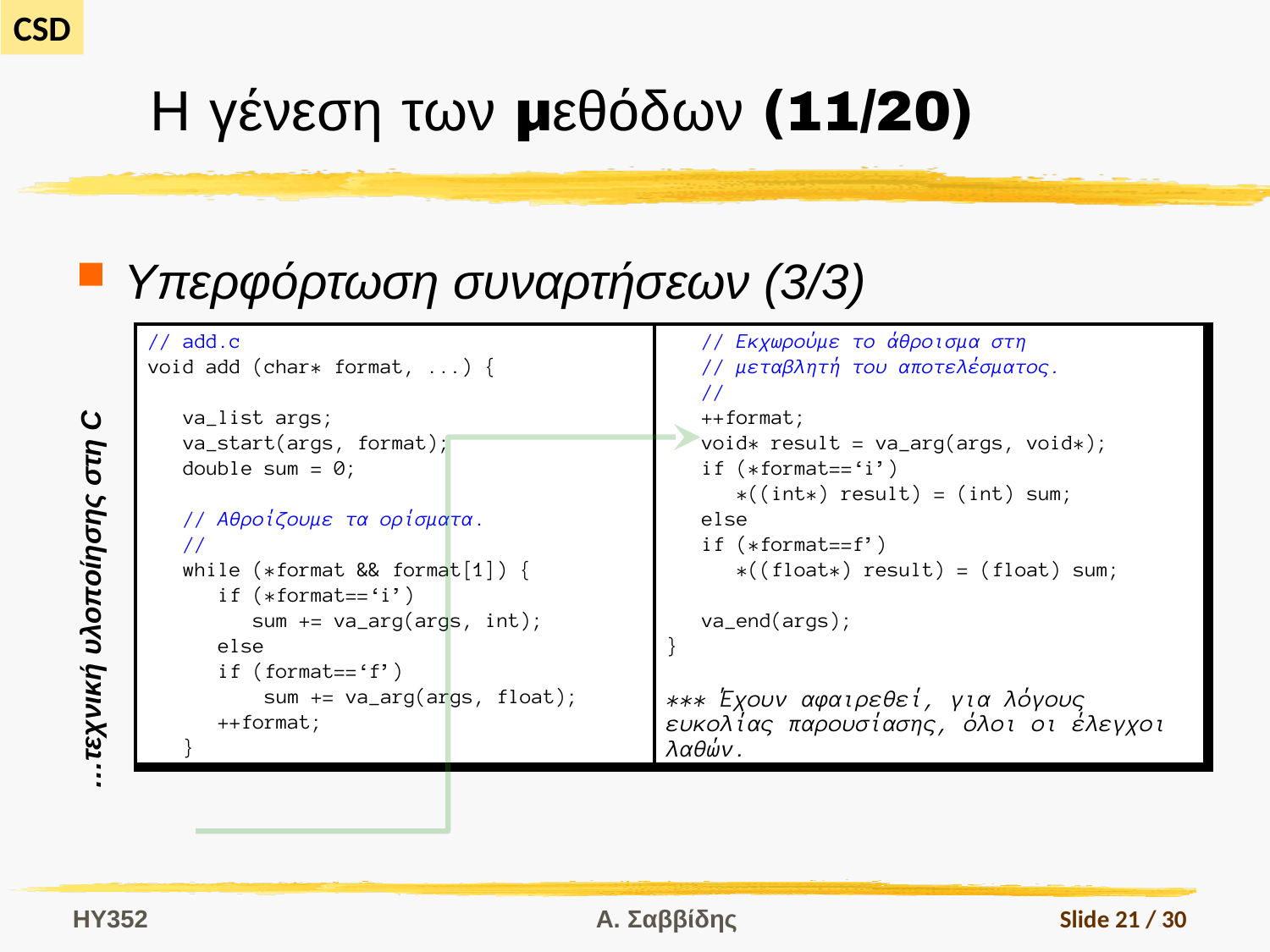

# Η γένεση των μεθόδων (11/20)
Υπερφόρτωση συναρτήσεων (3/3)
| // add.c void add (char\* format, ...) { va\_list args; va\_start(args, format); double sum = 0; // Αθροίζουμε τα ορίσματα. // while (\*format && format[1]) { if (\*format==‘i’) sum += va\_arg(args, int); else if (format==‘f’) sum += va\_arg(args, float); ++format; } | // Εκχωρούμε το άθροισμα στη // μεταβλητή του αποτελέσματος. // ++format; void\* result = va\_arg(args, void\*); if (\*format==‘i’) \*((int\*) result) = (int) sum; else if (\*format==f’) \*((float\*) result) = (float) sum; va\_end(args); } \*\*\* Έχουν αφαιρεθεί, για λόγους ευκολίας παρουσίασης, όλοι οι έλεγχοι λαθών. |
| --- | --- |

…τεχνική υλοποίησης στη C

HY352
Α. Σαββίδης
Slide 21 / 30